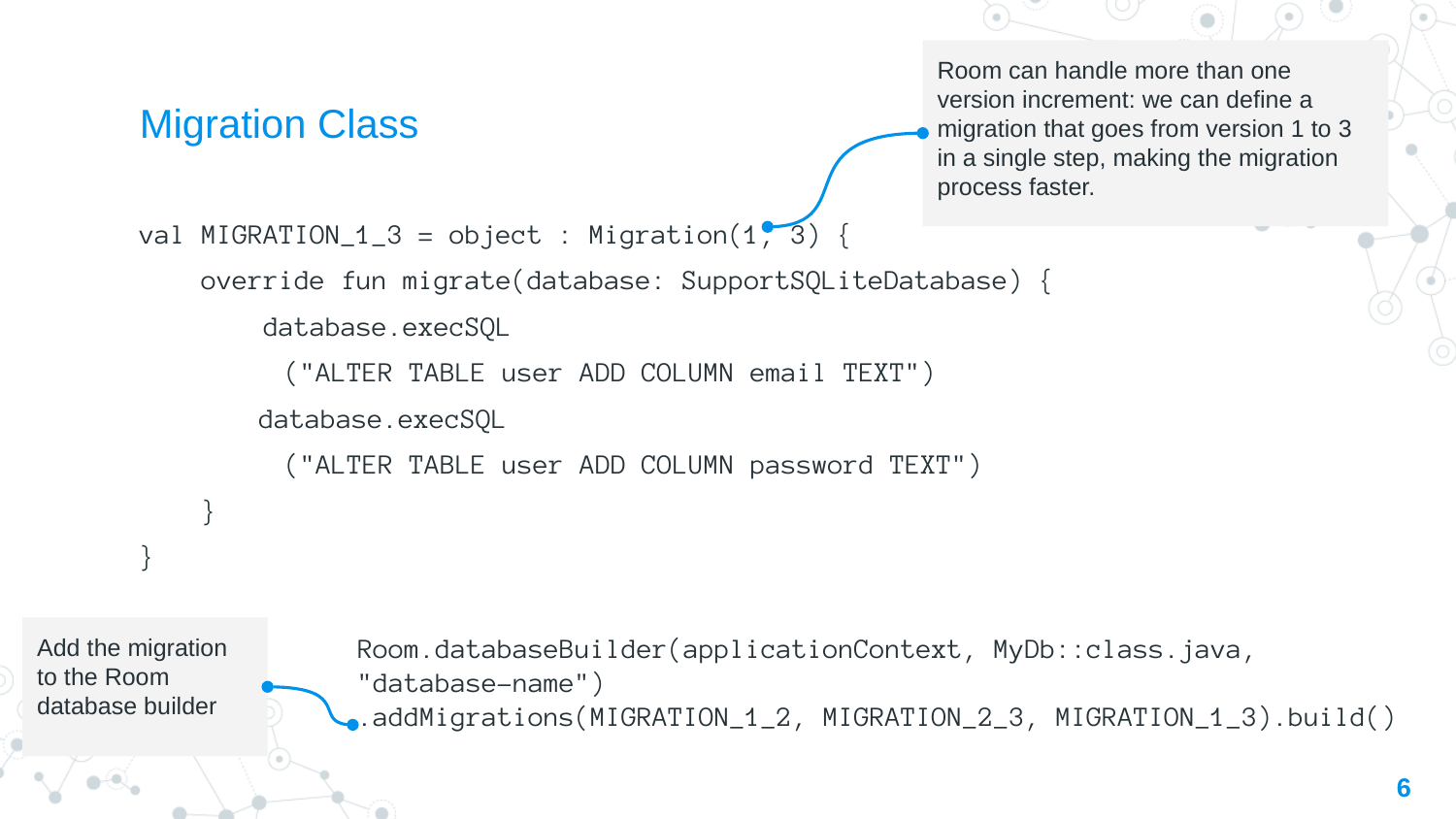

Room can handle more than one version increment: we can define a migration that goes from version 1 to 3 in a single step, making the migration process faster.
# Migration Class
val MIGRATION_1_3 = object : Migration(1, 3) {
    override fun migrate(database: SupportSQLiteDatabase) {
        database.execSQL
("ALTER TABLE user ADD COLUMN email TEXT")
   database.execSQL
("ALTER TABLE user ADD COLUMN password TEXT")
    }
}

Room.databaseBuilder(applicationContext, MyDb::class.java, "database-name")
.addMigrations(MIGRATION_1_2, MIGRATION_2_3, MIGRATION_1_3).build()

Add the migration to the Room database builder
6